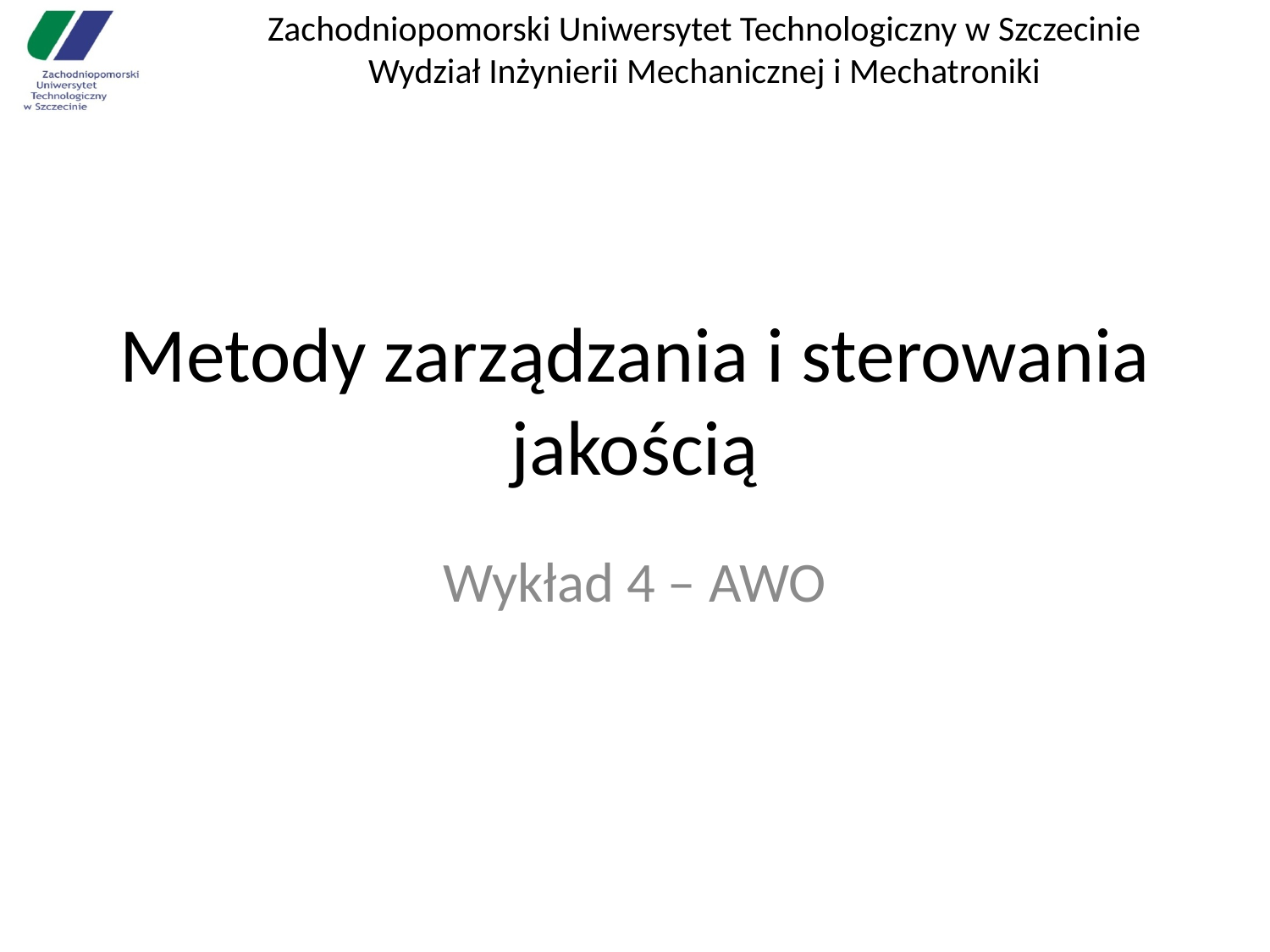

# Metody zarządzania i sterowania jakością
Wykład 4 – AWO